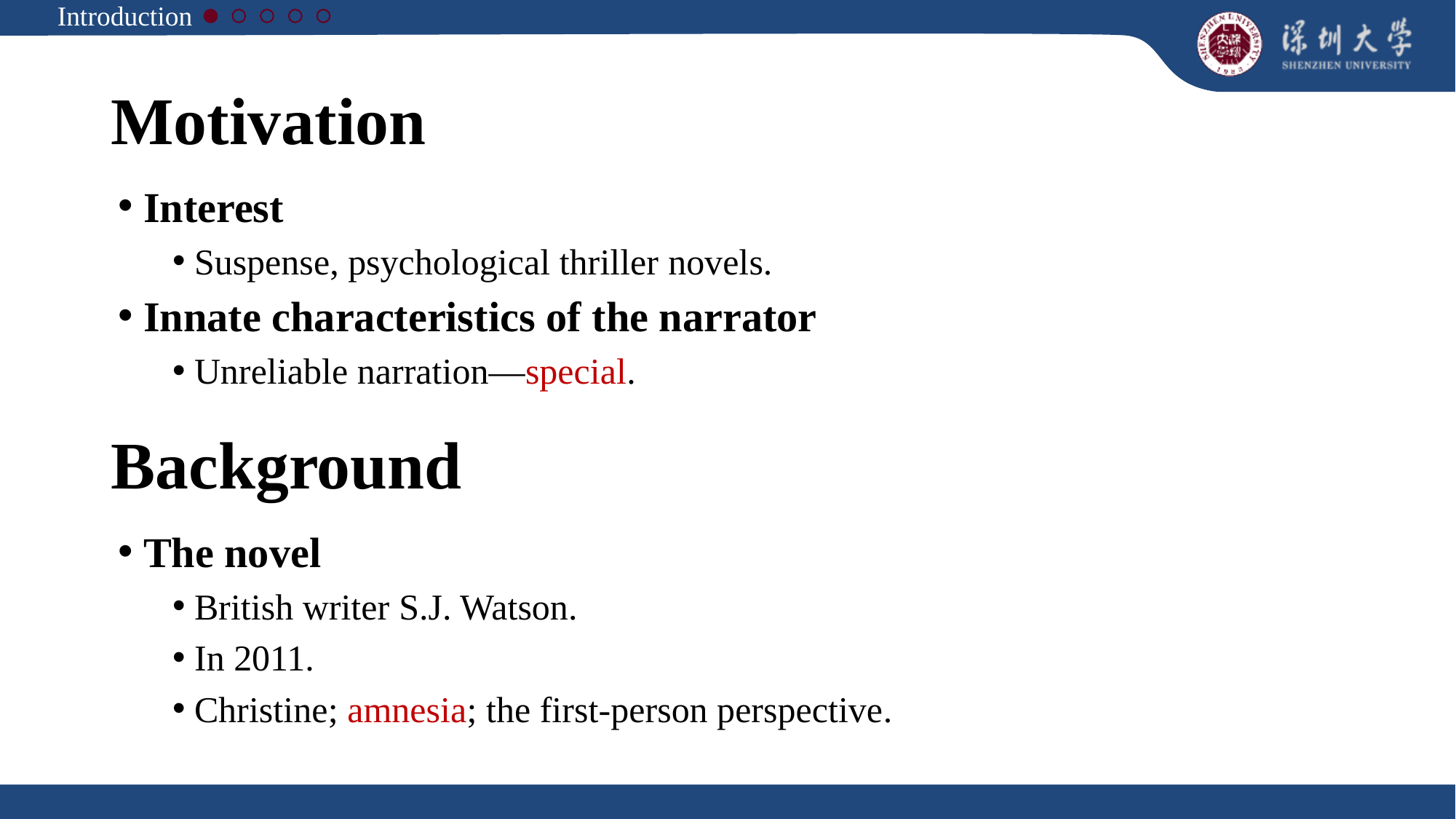

Introduction

Motivation
 Interest
 Suspense, psychological thriller novels.
 Innate characteristics of the narrator
 Unreliable narration—special.
Background
 The novel
 British writer S.J. Watson.
 In 2011.
 Christine; amnesia; the first-person perspective.